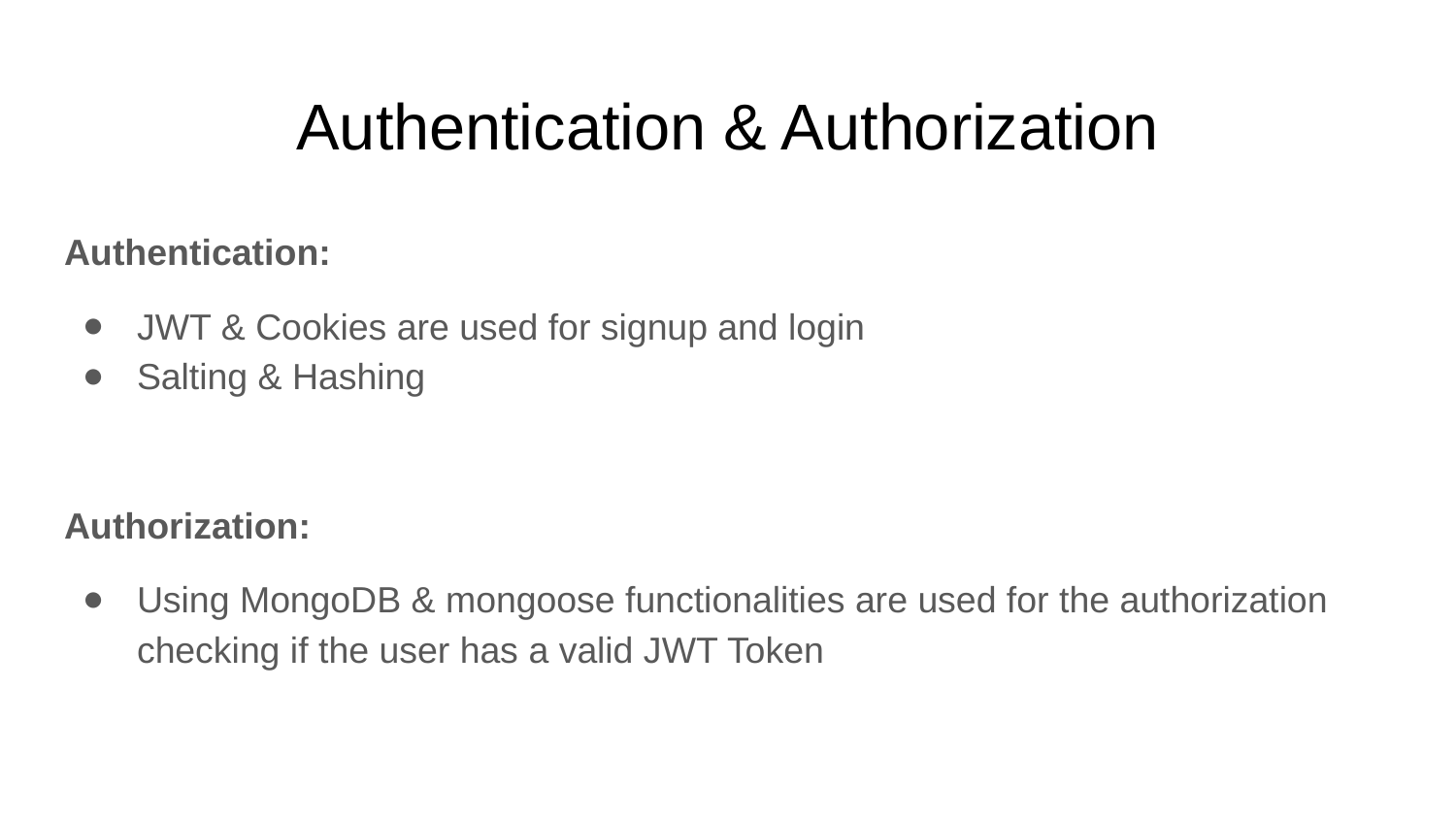

# Authentication & Authorization
Authentication:
JWT & Cookies are used for signup and login
Salting & Hashing

Authorization:
Using MongoDB & mongoose functionalities are used for the authorization checking if the user has a valid JWT Token